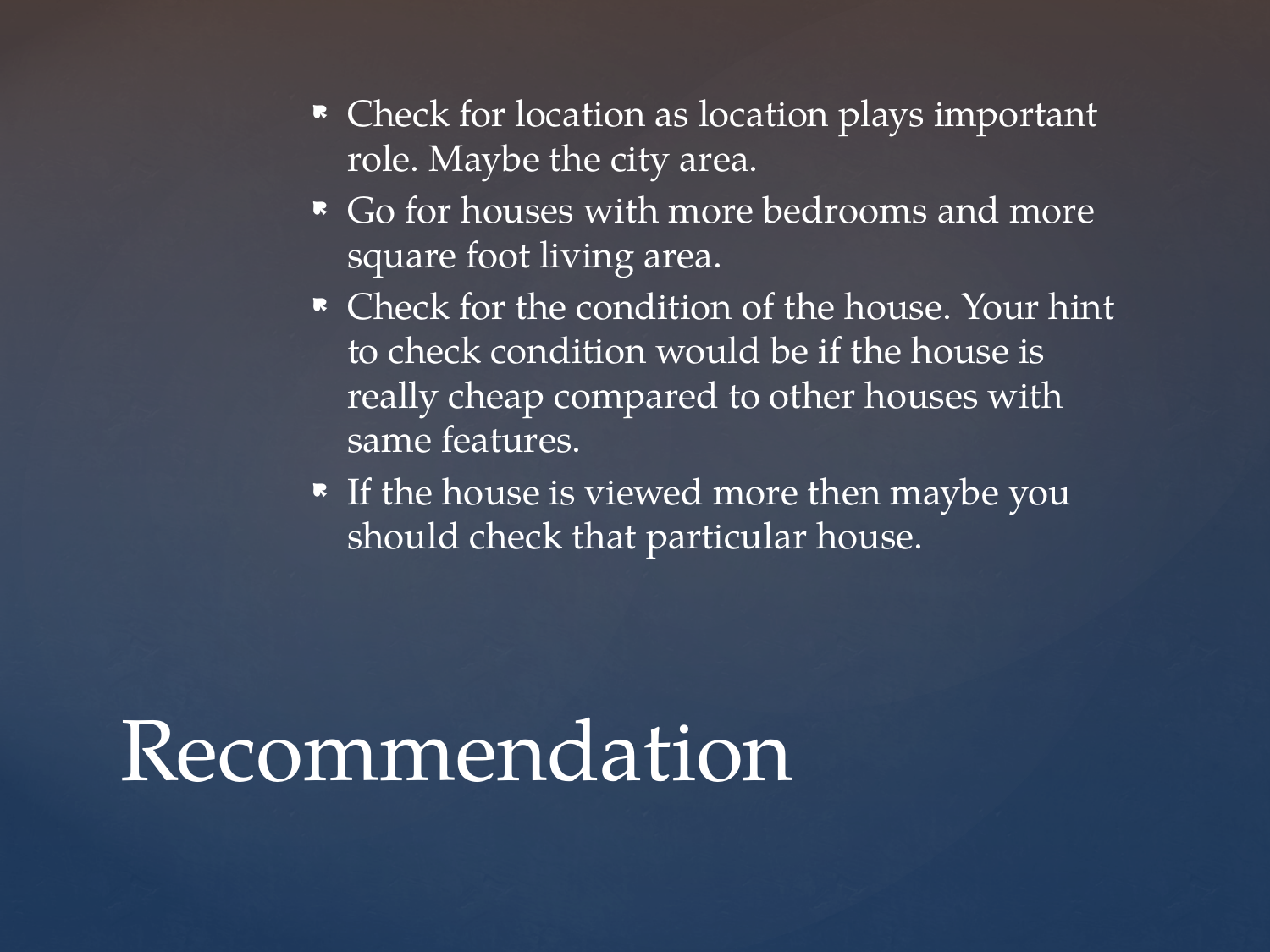

Check for location as location plays important role. Maybe the city area.
Go for houses with more bedrooms and more square foot living area.
Check for the condition of the house. Your hint to check condition would be if the house is really cheap compared to other houses with same features.
If the house is viewed more then maybe you should check that particular house.

# Recommendation